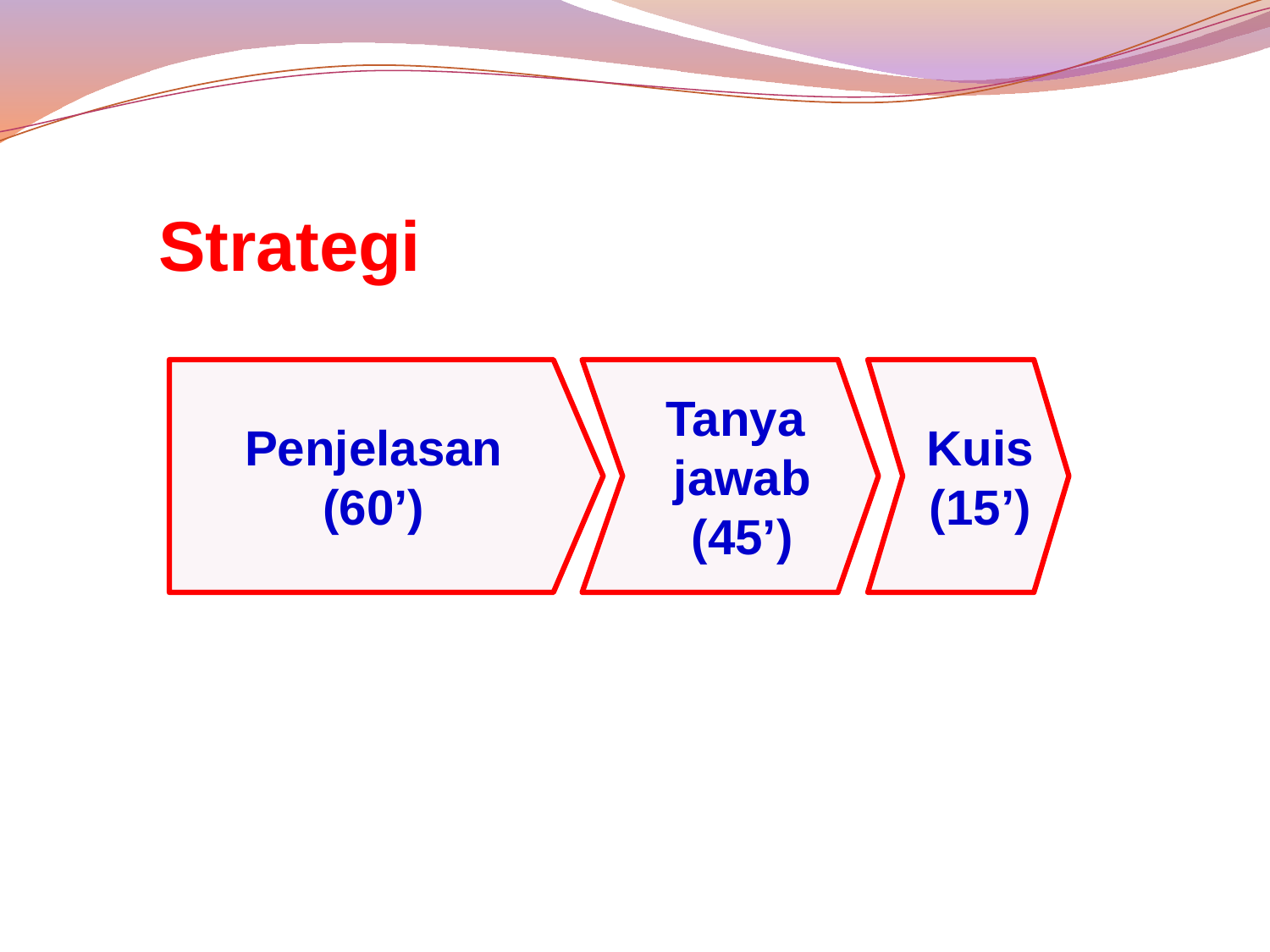

Strategi
Penjelasan
(60’)
Tanya
jawab
(45’)
Kuis
(15’)